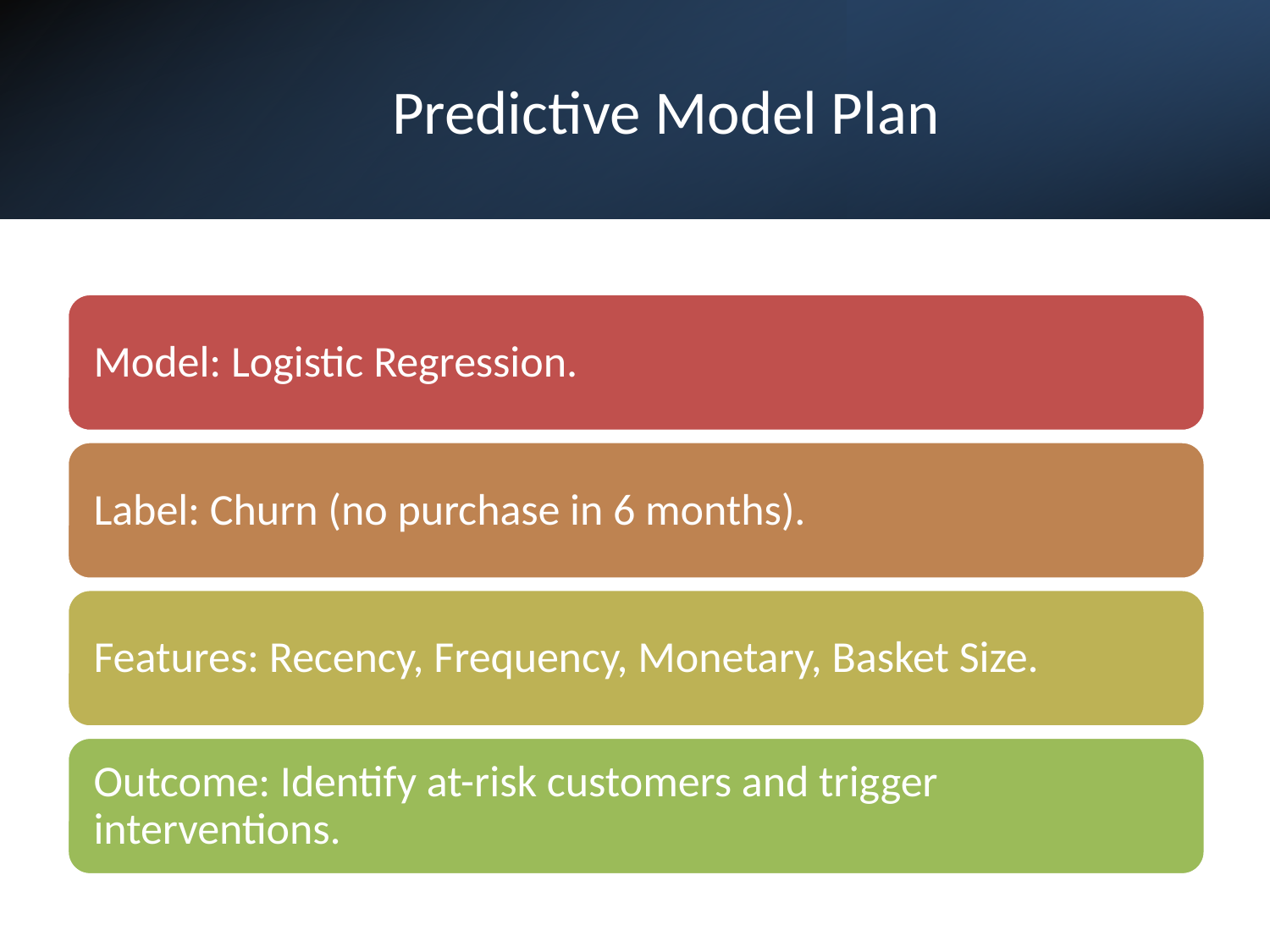

# Predictive Model Plan
Model: Logistic Regression.
Label: Churn (no purchase in 6 months).
Features: Recency, Frequency, Monetary, Basket Size.
Outcome: Identify at-risk customers and trigger interventions.